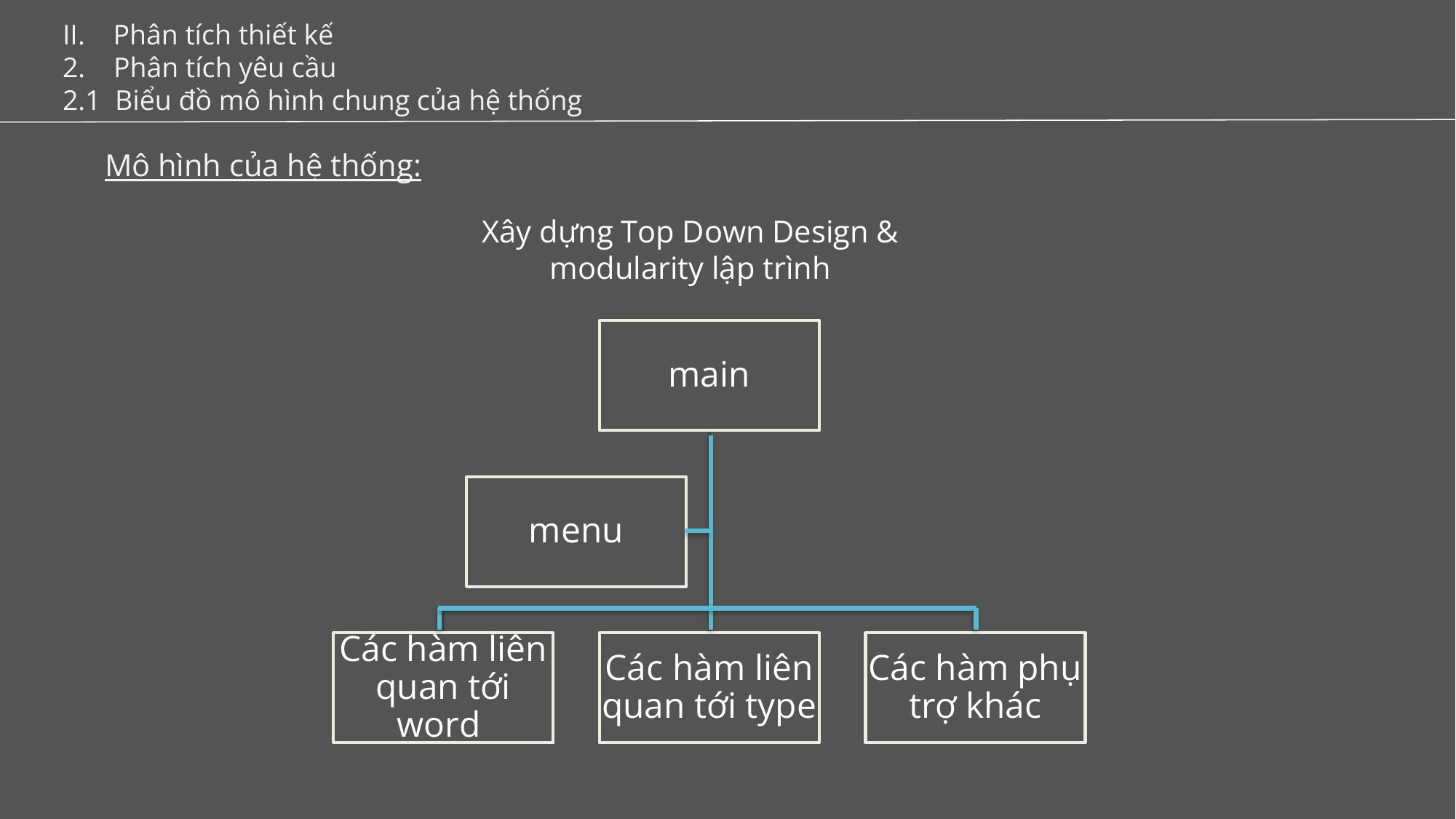

II.    Phân tích thiết kế
2.    Phân tích yêu cầu
2.1  Biểu đồ mô hình chung của hệ thống
Mô hình của hệ thống:
Xây dựng Top Down Design & modularity lập trình
main
Các hàm liên quan tới word
Các hàm liên quan tới type
Các hàm phụ trợ khác
menu